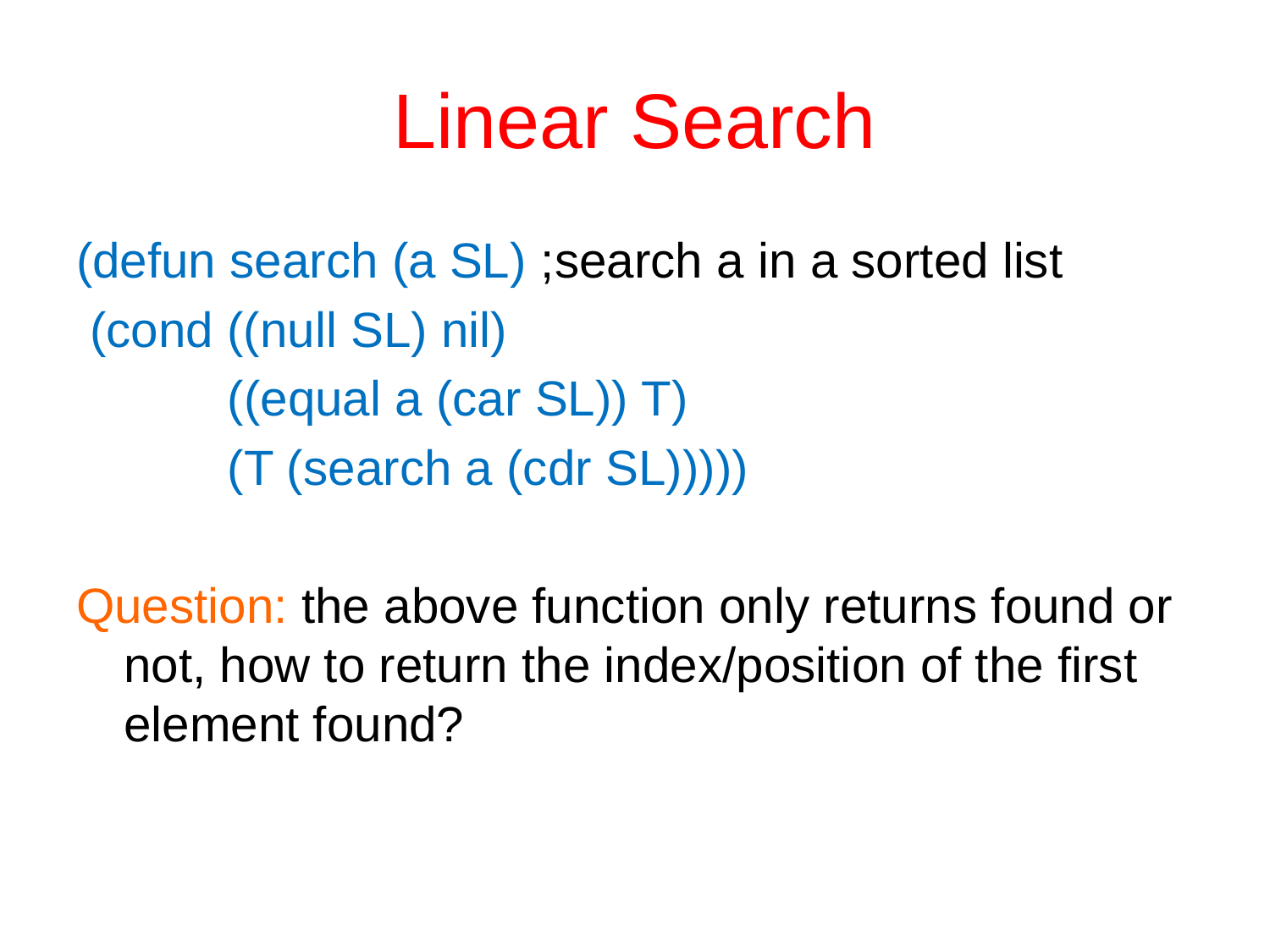

# Linear Search
(defun search (a SL) ;search a in a sorted list
 (cond ((null SL) nil)
           ((equal a (car SL)) T)
           (T (search a (cdr SL)))))

Question: the above function only returns found or not, how to return the index/position of the first element found?